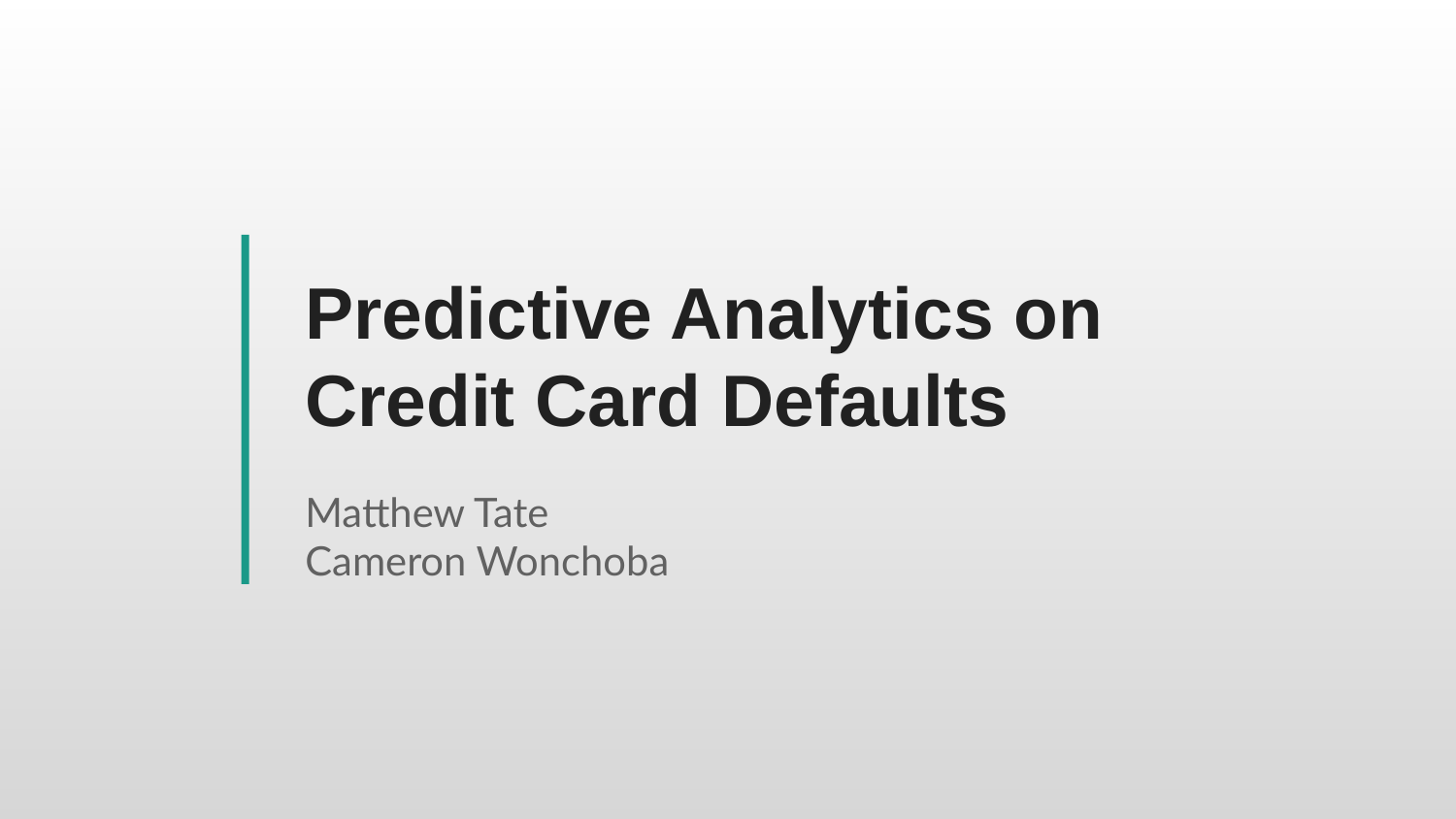

# Predictive Analytics on Credit Card Defaults
Matthew Tate
Cameron Wonchoba